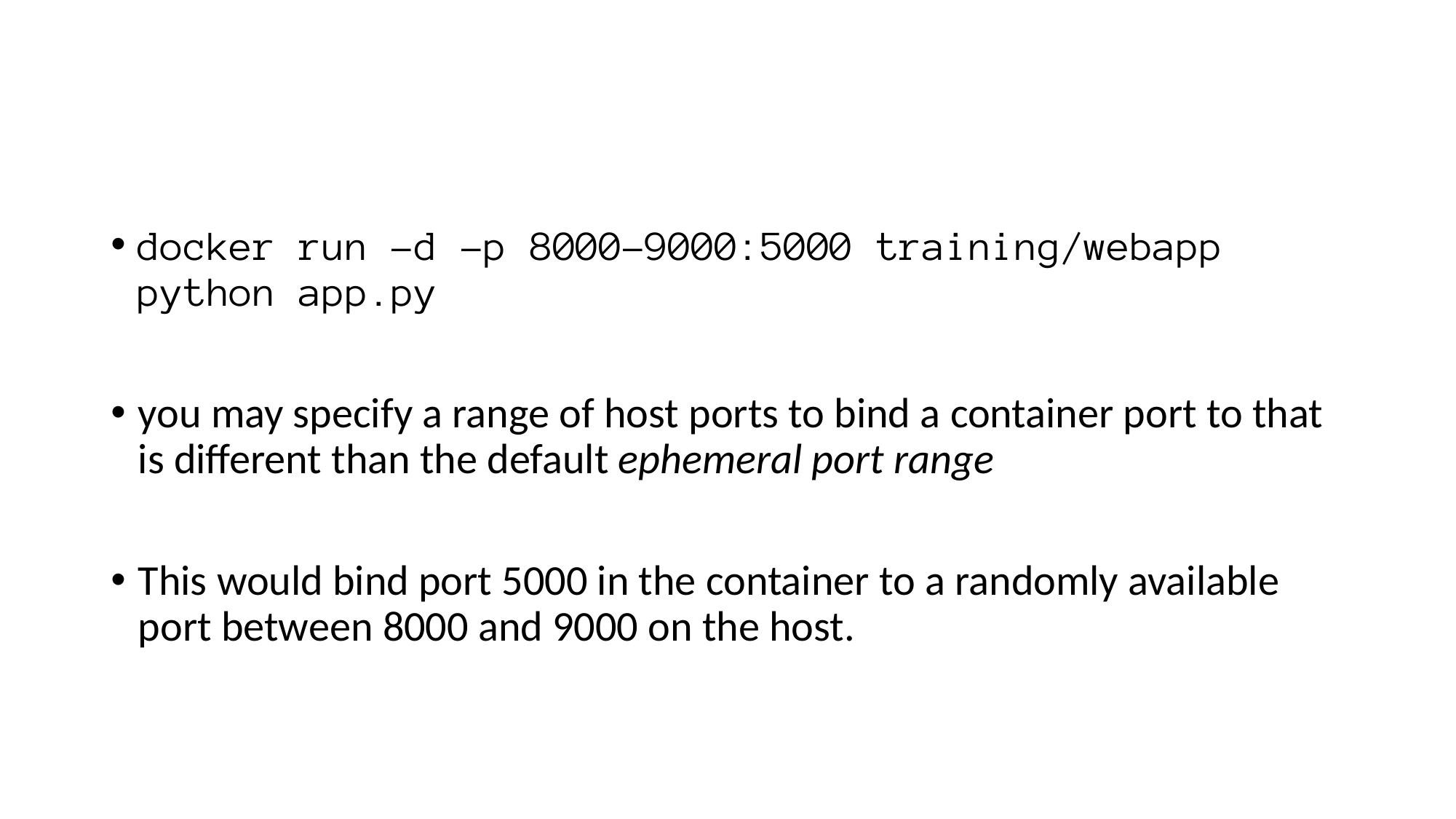

#
docker run -d -p 8000-9000:5000 training/webapp python app.py

you may specify a range of host ports to bind a container port to that is different than the default ephemeral port range

This would bind port 5000 in the container to a randomly available port between 8000 and 9000 on the host.